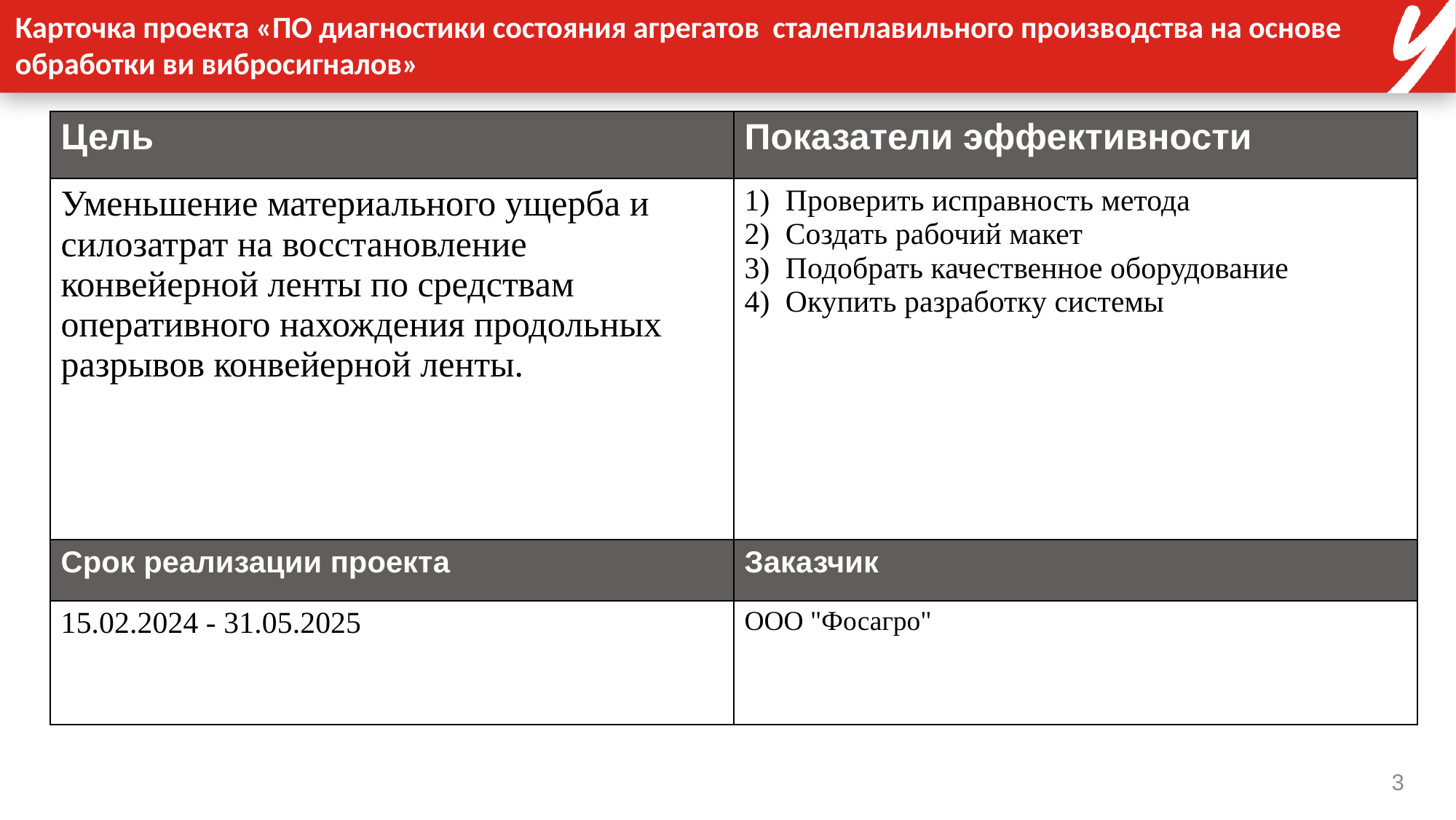

# Карточка проекта «ПО диагностики состояния агрегатов  сталеплавильного производства на основе обработки ви вибросигналов»
| Цель | Показатели эффективности |
| --- | --- |
| Уменьшение материального ущерба и силозатрат на восстановление конвейерной ленты по средствам оперативного нахождения продольных разрывов конвейерной ленты. | Проверить исправность метода Создать рабочий макет Подобрать качественное оборудование Окупить разработку системы |
| Срок реализации проекта | Заказчик |
| 15.02.2024 - 31.05.2025 | ООО "Фосагро" |
3